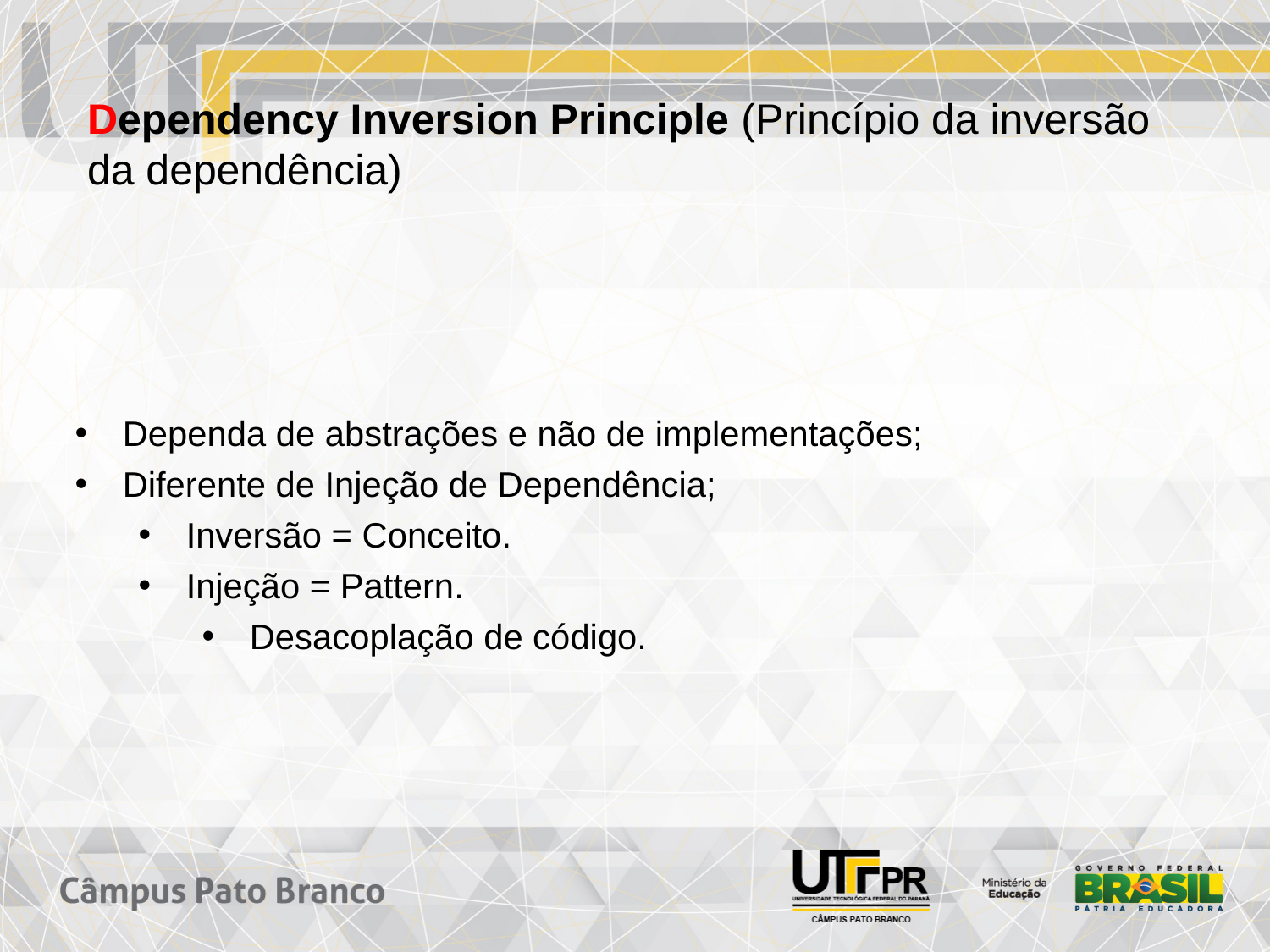

# Dependency Inversion Principle (Princípio da inversão da dependência)
Dependa de abstrações e não de implementações;
Diferente de Injeção de Dependência;
Inversão = Conceito.
Injeção = Pattern.
Desacoplação de código.